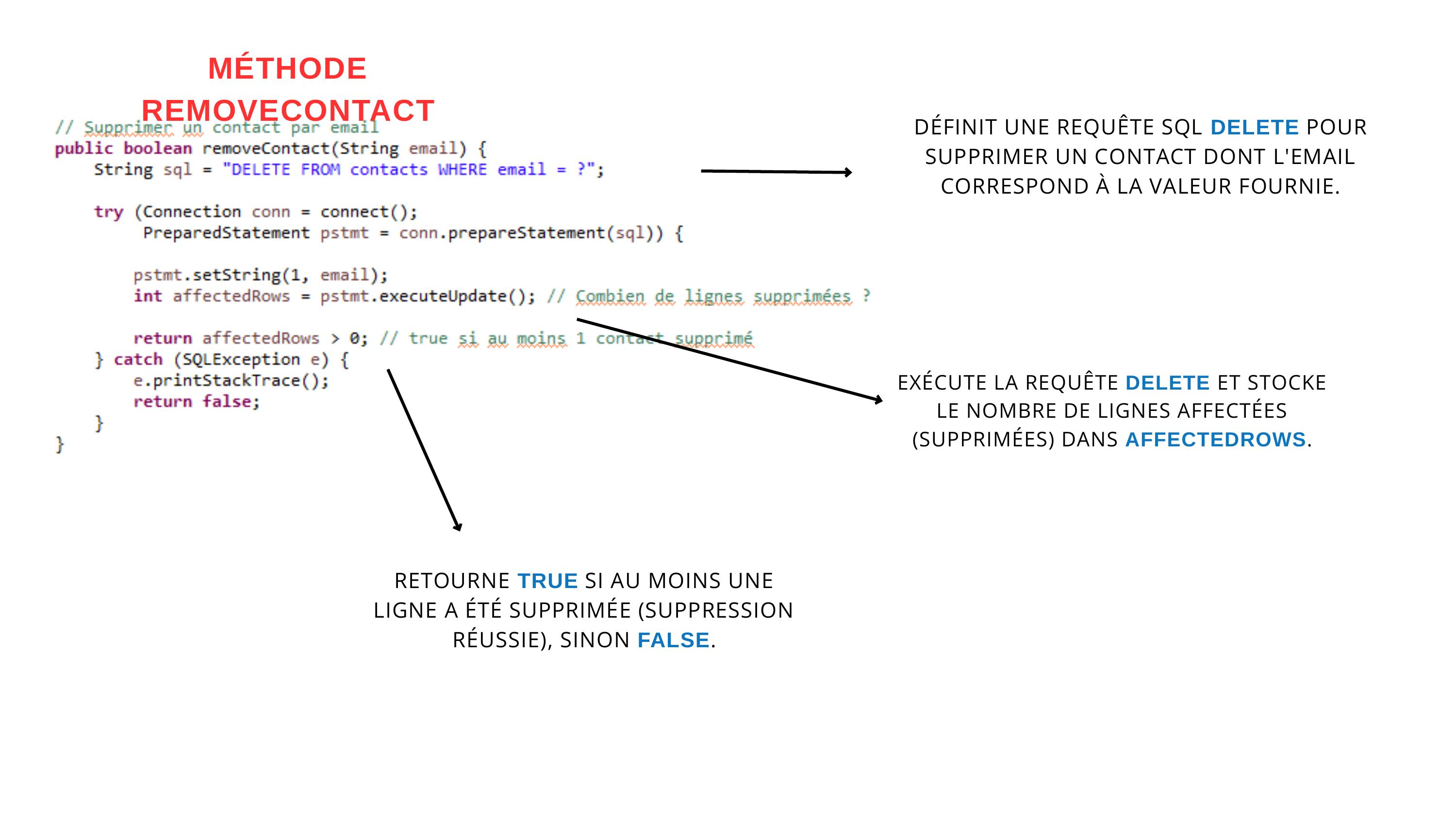

MÉTHODE REMOVECONTACT
DÉFINIT UNE REQUÊTE SQL DELETE POUR SUPPRIMER UN CONTACT DONT L'EMAIL CORRESPOND À LA VALEUR FOURNIE.

EXÉCUTE LA REQUÊTE DELETE ET STOCKE LE NOMBRE DE LIGNES AFFECTÉES (SUPPRIMÉES) DANS AFFECTEDROWS.

RETOURNE TRUE SI AU MOINS UNE LIGNE A ÉTÉ SUPPRIMÉE (SUPPRESSION RÉUSSIE), SINON FALSE.